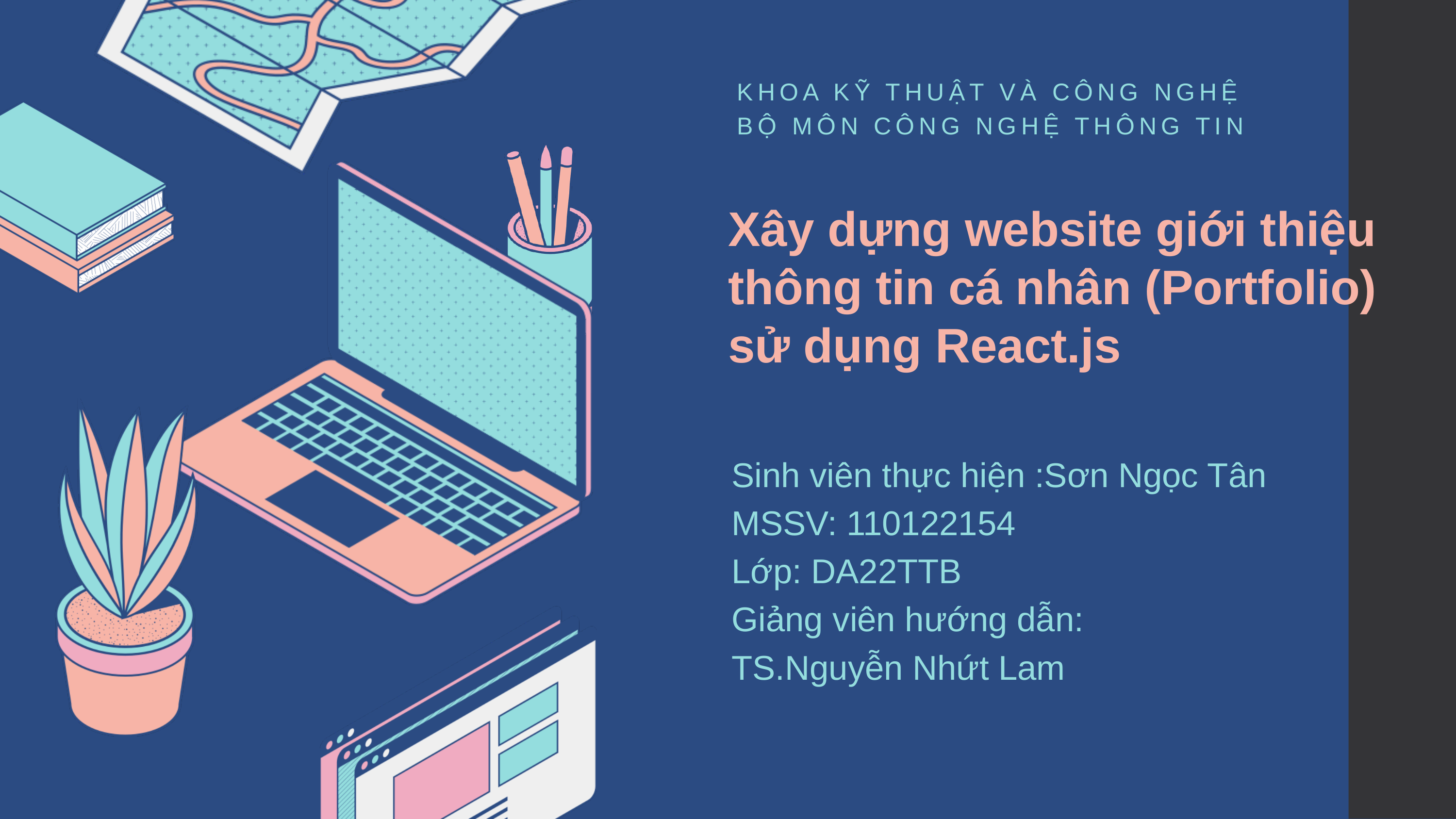

KHOA KỸ THUẬT VÀ CÔNG NGHỆ
BỘ MÔN CÔNG NGHỆ THÔNG TIN

Xây dựng website giới thiệu thông tin cá nhân (Portfolio) sử dụng React.js

Sinh viên thực hiện :Sơn Ngọc Tân
MSSV: 110122154
Lớp: DA22TTB
Giảng viên hướng dẫn:
TS.Nguyễn Nhứt Lam